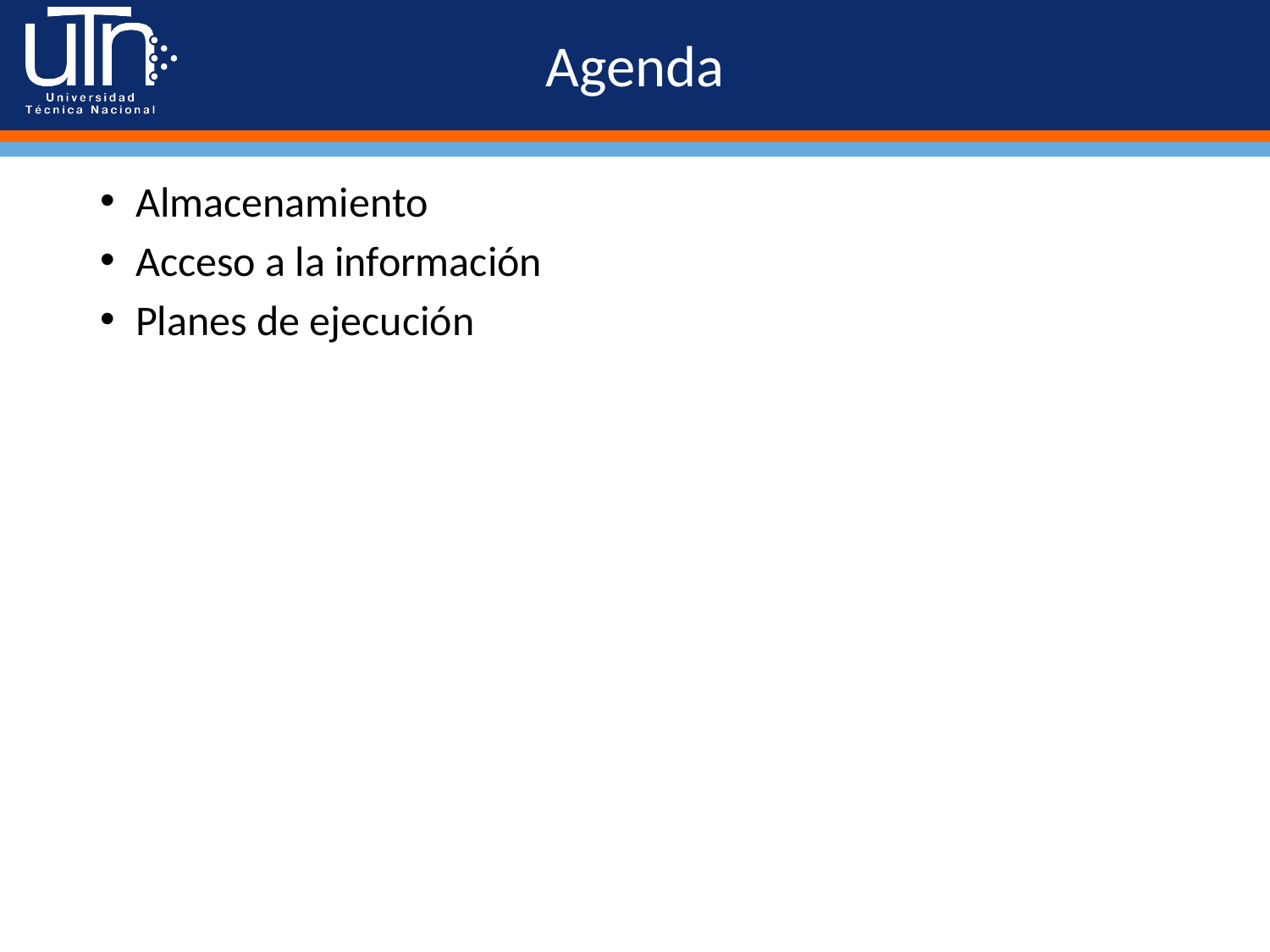

# Agenda
Almacenamiento
Acceso a la información
Planes de ejecución